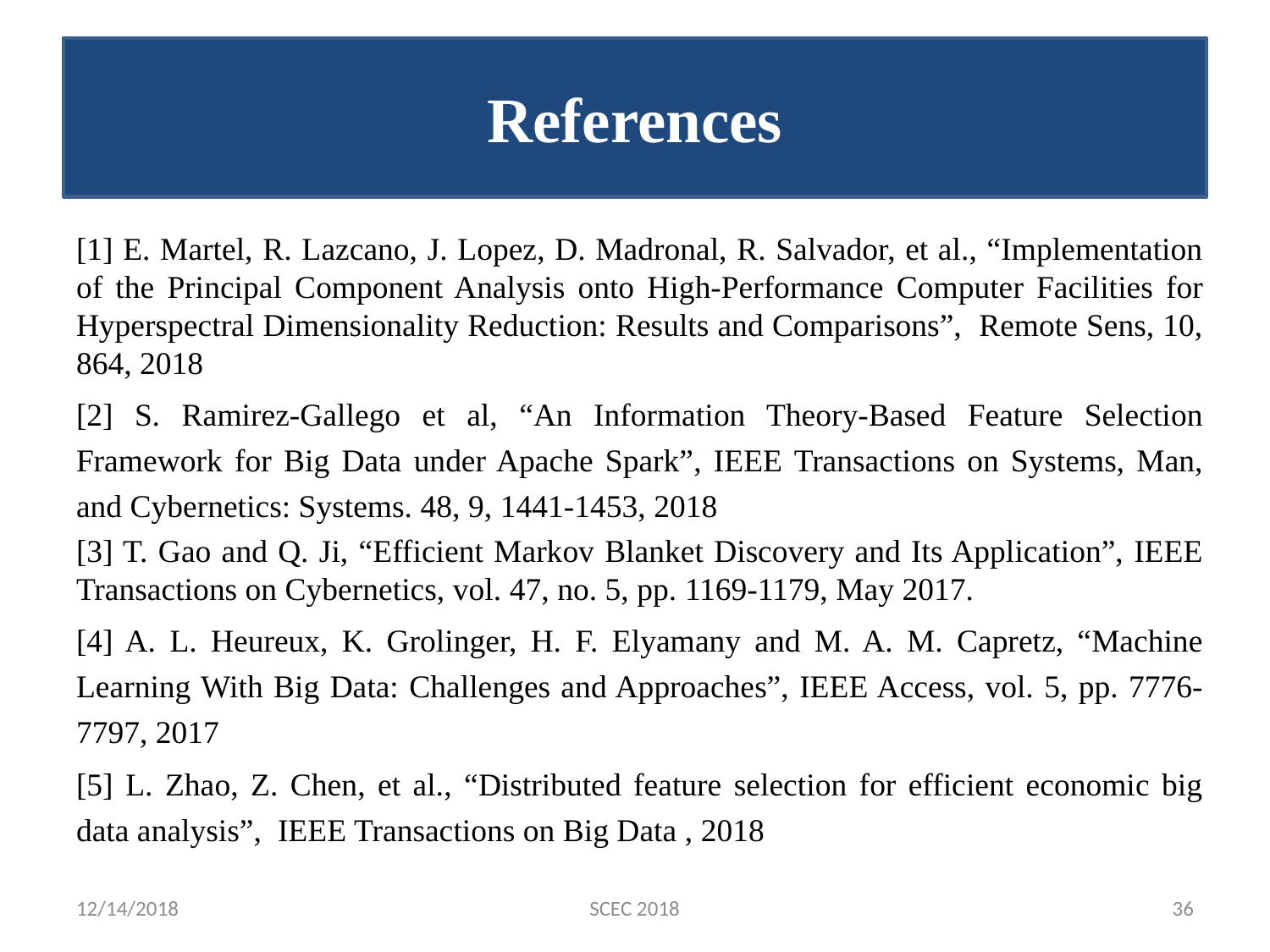

# References
[1] E. Martel, R. Lazcano, J. Lopez, D. Madronal, R. Salvador, et al., “Implementation of the Principal Component Analysis onto High-Performance Computer Facilities for Hyperspectral Dimensionality Reduction: Results and Comparisons”,  Remote Sens, 10, 864, 2018
[2] S. Ramirez-Gallego et al, “An Information Theory-Based Feature Selection Framework for Big Data under Apache Spark”, IEEE Transactions on Systems, Man, and Cybernetics: Systems. 48, 9, 1441-1453, 2018
[3] T. Gao and Q. Ji, “Efficient Markov Blanket Discovery and Its Application”, IEEE Transactions on Cybernetics, vol. 47, no. 5, pp. 1169-1179, May 2017.
[4] A. L. Heureux, K. Grolinger, H. F. Elyamany and M. A. M. Capretz, “Machine Learning With Big Data: Challenges and Approaches”, IEEE Access, vol. 5, pp. 7776-7797, 2017
[5] L. Zhao, Z. Chen, et al., “Distributed feature selection for efficient economic big data analysis”,  IEEE Transactions on Big Data , 2018
12/14/2018
SCEC 2018
36